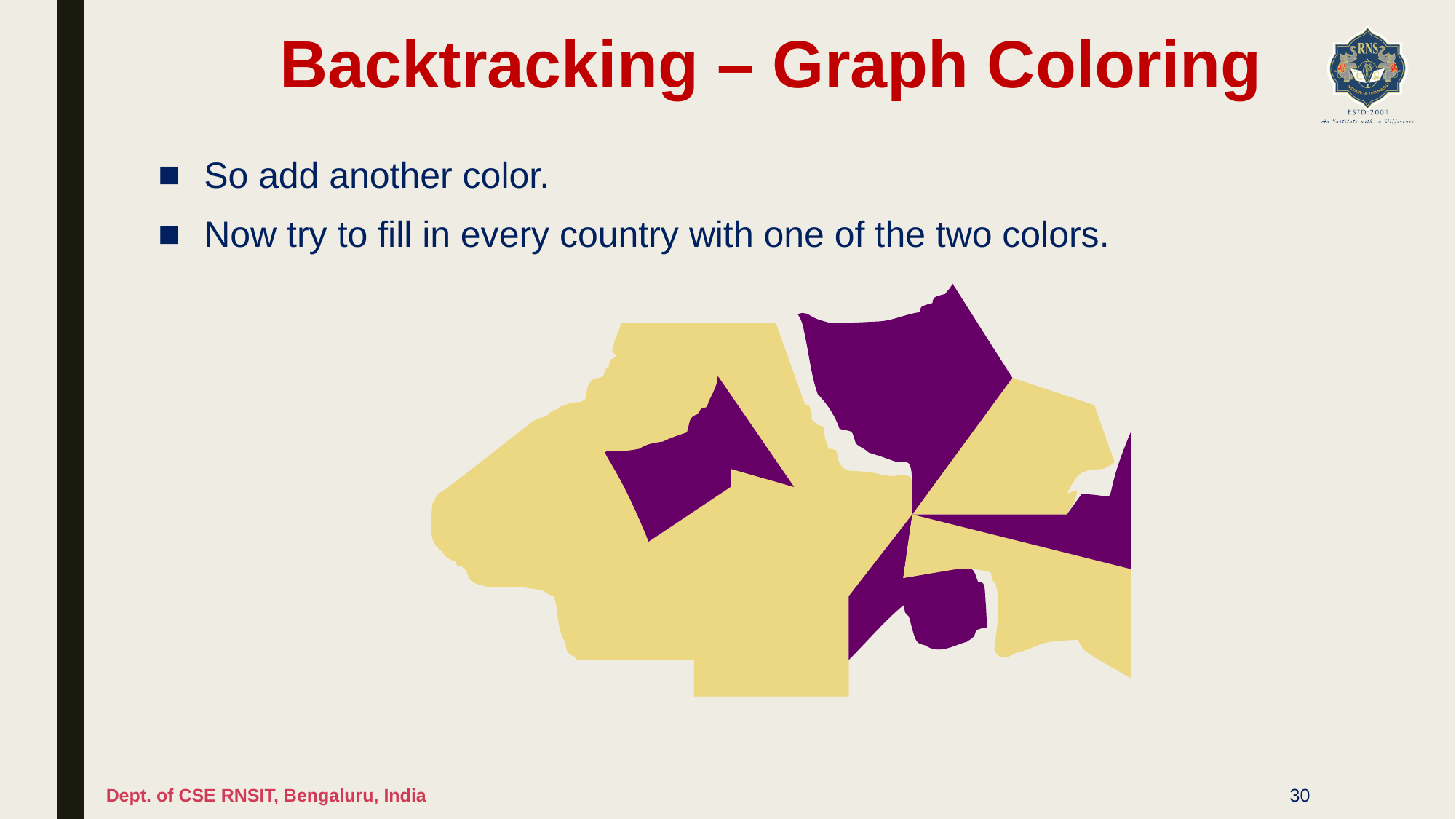

# Backtracking – Graph Coloring
So add another color.
Now try to fill in every country with one of the two colors.

Dept. of CSE RNSIT, Bengaluru, India
30